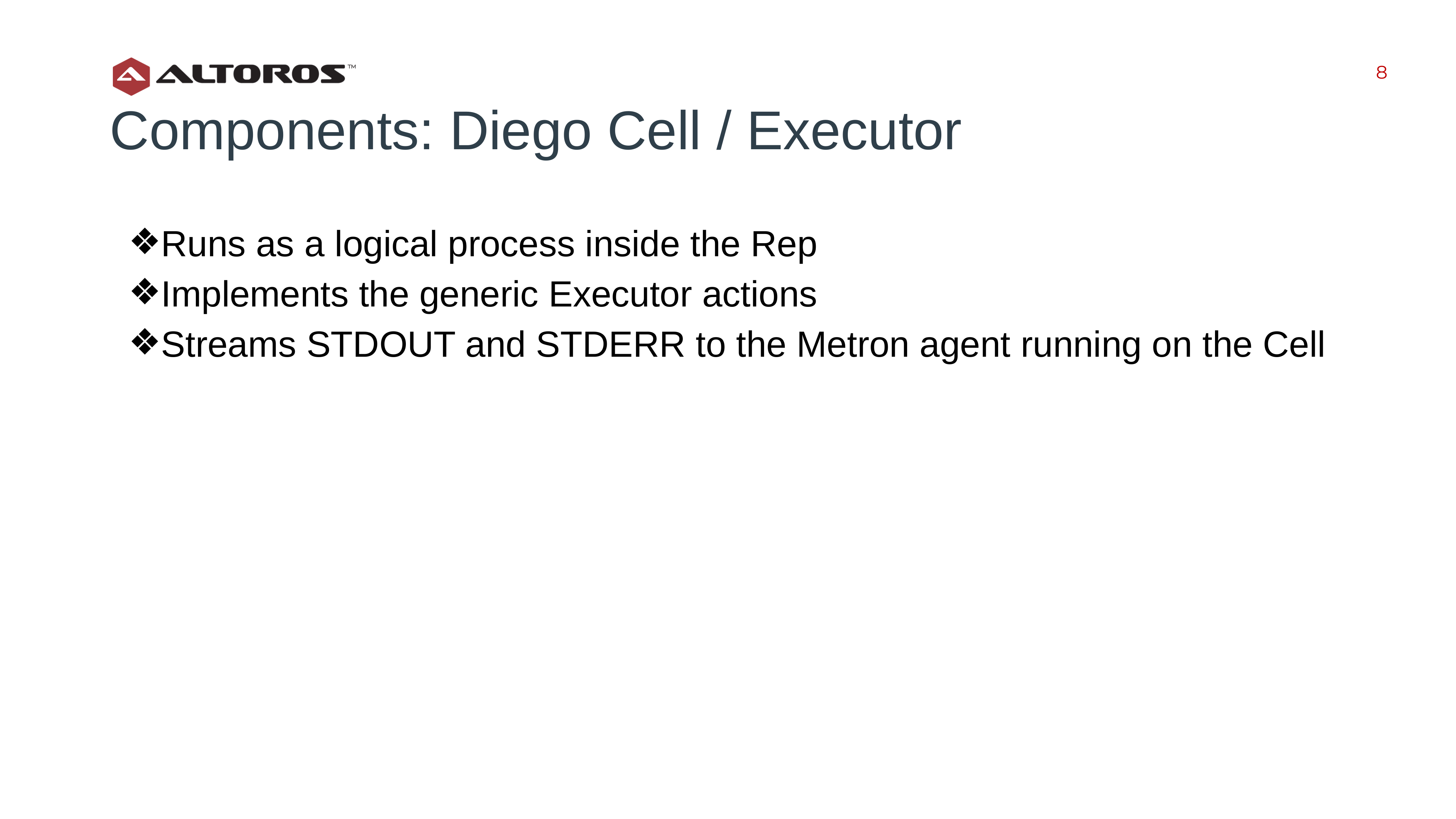

8
8
Components: Diego Cell / Executor
Runs as a logical process inside the Rep
Implements the generic Executor actions
Streams STDOUT and STDERR to the Metron agent running on the Cell